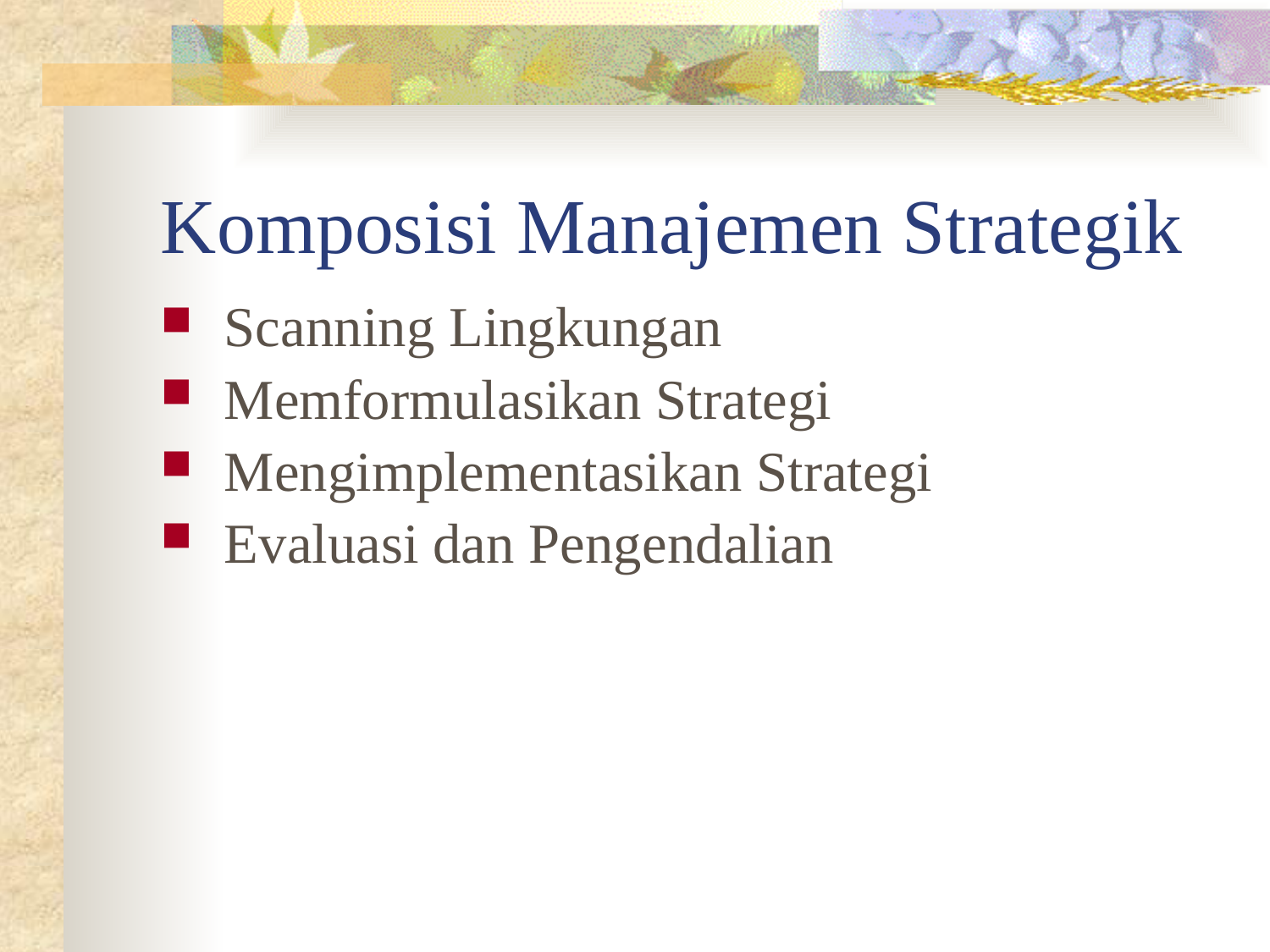

# Komposisi Manajemen Strategik
Scanning Lingkungan
Memformulasikan Strategi
Mengimplementasikan Strategi
Evaluasi dan Pengendalian